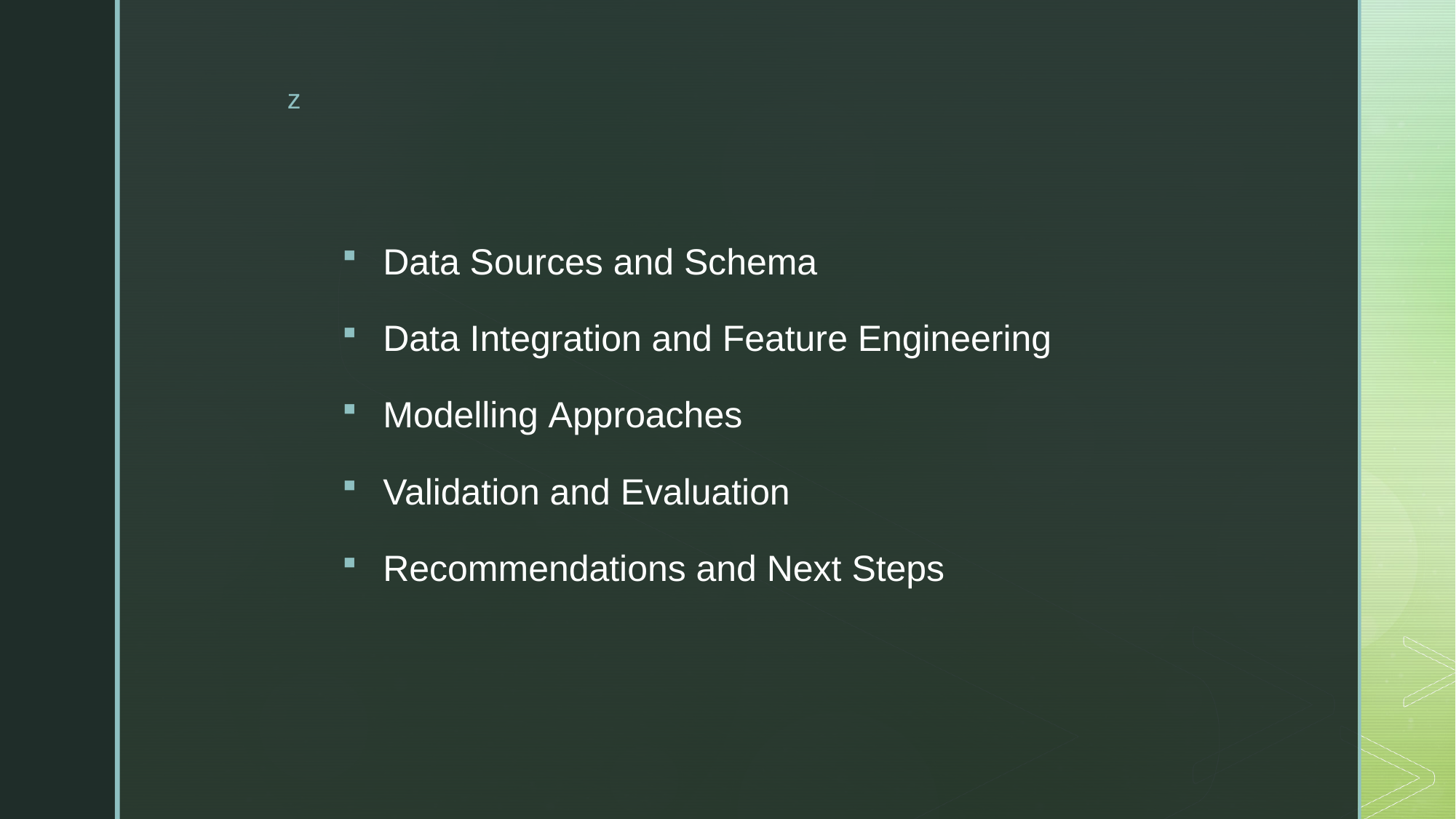

Data Sources and Schema
Data Integration and Feature Engineering
Modelling Approaches
Validation and Evaluation
Recommendations and Next Steps